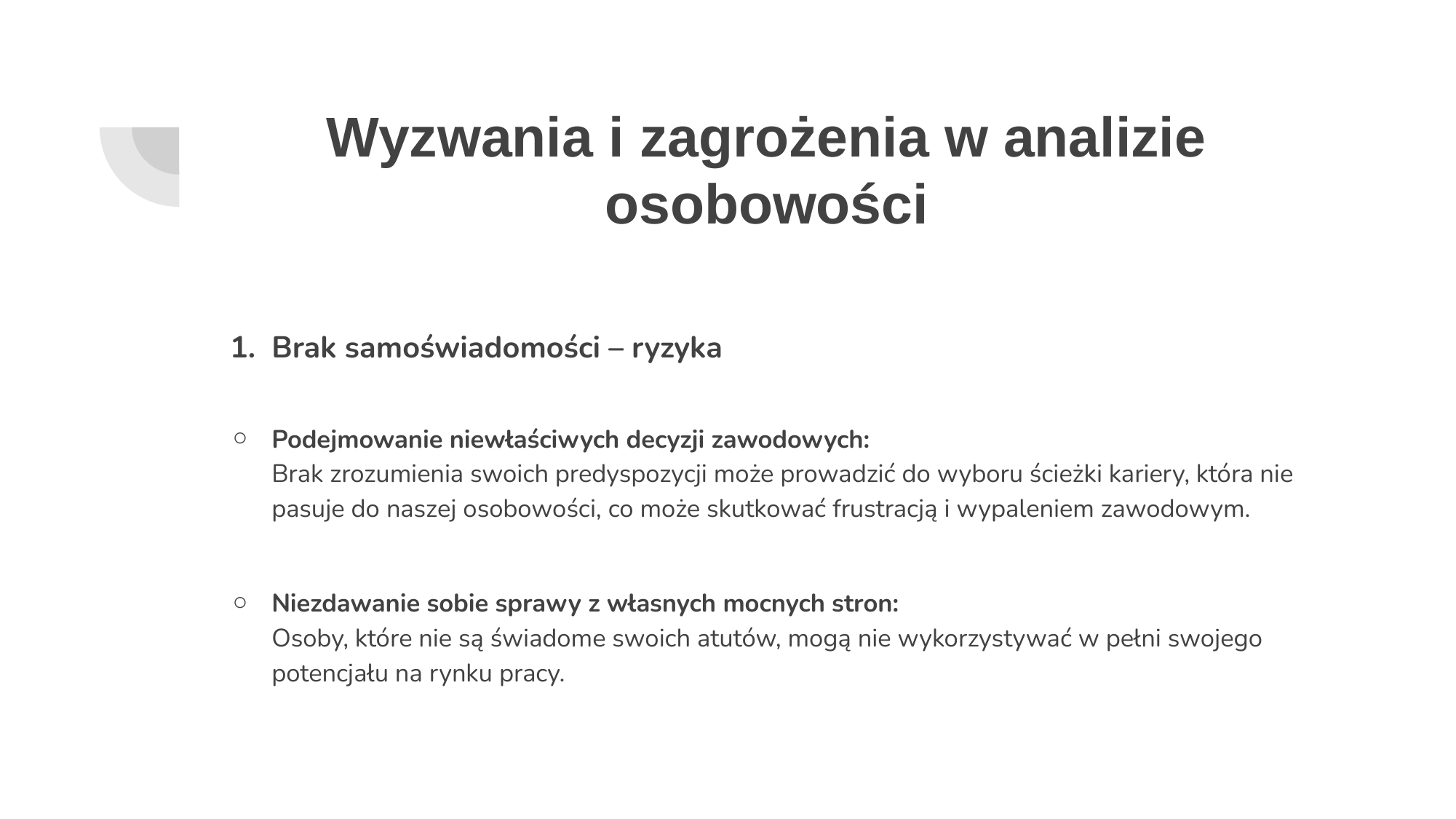

# Wyzwania i zagrożenia w analizie osobowości
Brak samoświadomości – ryzyka

Podejmowanie niewłaściwych decyzji zawodowych:
Brak zrozumienia swoich predyspozycji może prowadzić do wyboru ścieżki kariery, która nie pasuje do naszej osobowości, co może skutkować frustracją i wypaleniem zawodowym.

Niezdawanie sobie sprawy z własnych mocnych stron:
Osoby, które nie są świadome swoich atutów, mogą nie wykorzystywać w pełni swojego potencjału na rynku pracy.